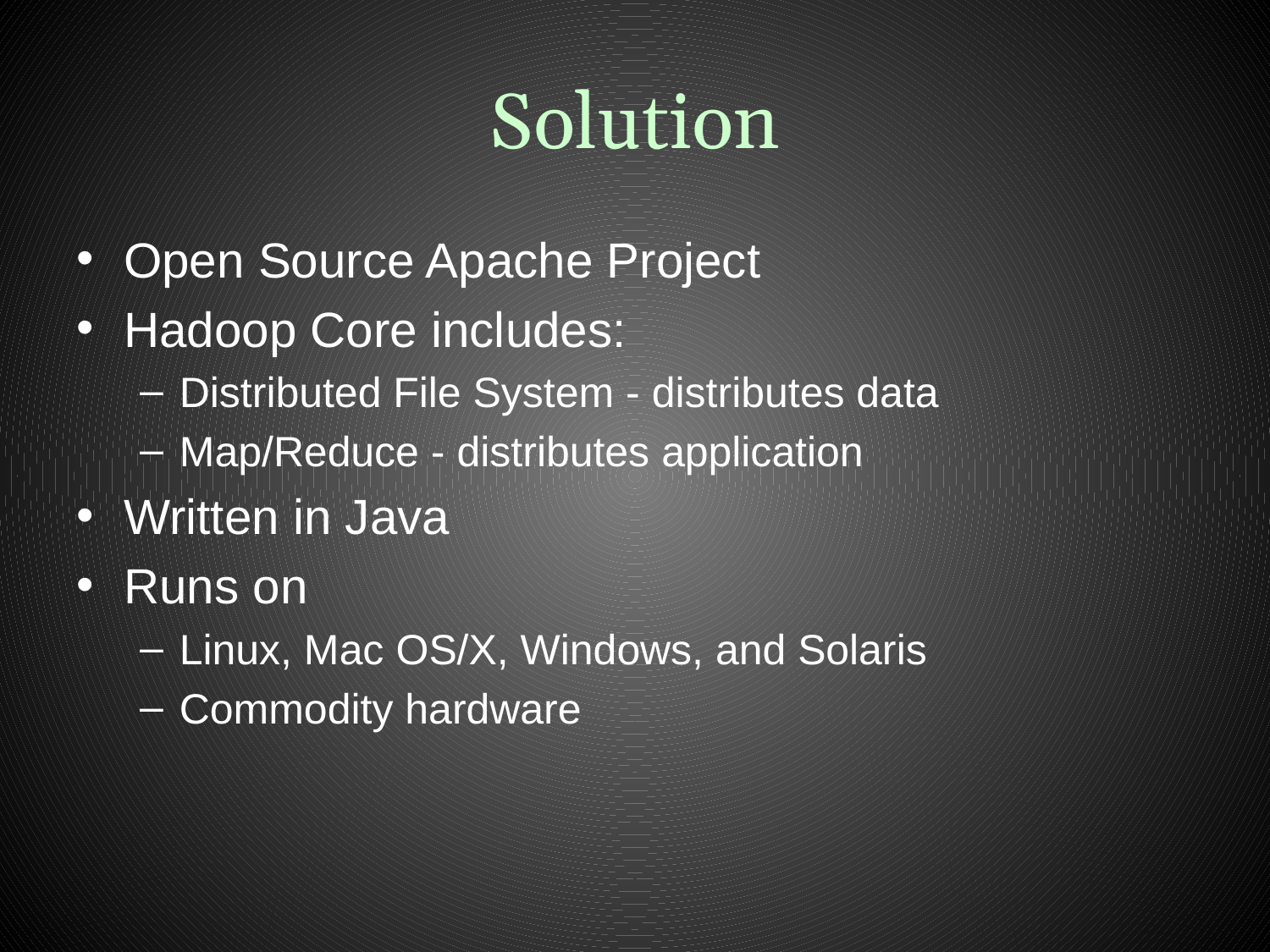

# Solution
Open Source Apache Project
Hadoop Core includes:
Distributed File System - distributes data
Map/Reduce - distributes application
Written in Java
Runs on
Linux, Mac OS/X, Windows, and Solaris
Commodity hardware